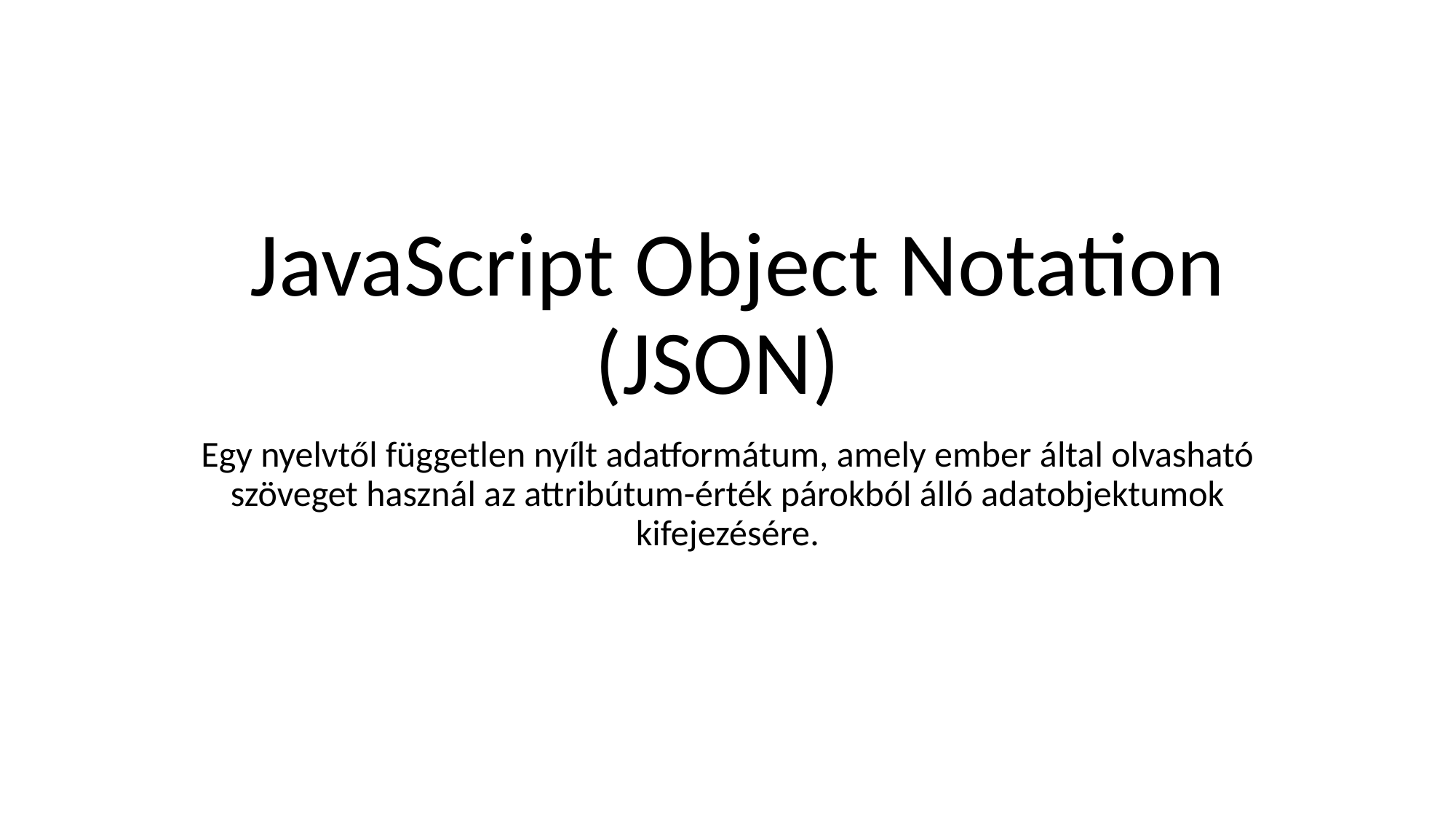

# JavaScript Object Notation (JSON)
Egy nyelvtől független nyílt adatformátum, amely ember által olvasható szöveget használ az attribútum-érték párokból álló adatobjektumok kifejezésére.